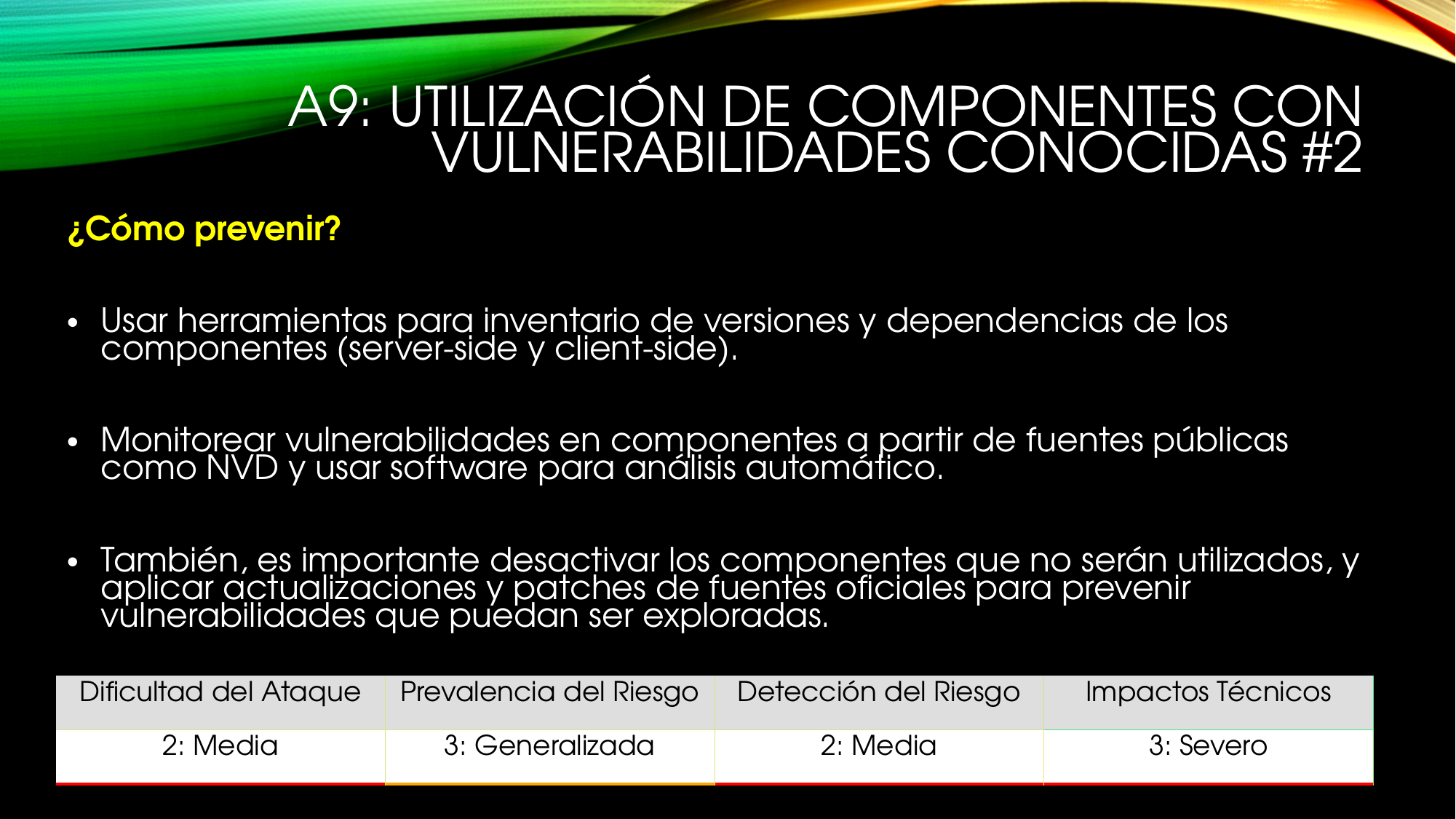

A9: Utilización de Componentes con Vulnerabilidades Conocidas #2
¿Cómo prevenir?

Usar herramientas para inventario de versiones y dependencias de los componentes (server-side y client-side).

Monitorear vulnerabilidades en componentes a partir de fuentes públicas como NVD y usar software para análisis automático.

También, es importante desactivar los componentes que no serán utilizados, y aplicar actualizaciones y patches de fuentes oficiales para prevenir vulnerabilidades que puedan ser exploradas.
| Dificultad del Ataque | Prevalencia del Riesgo | Detección del Riesgo | Impactos Técnicos |
| --- | --- | --- | --- |
| 2: Media | 3: Generalizada | 2: Media | 3: Severo |